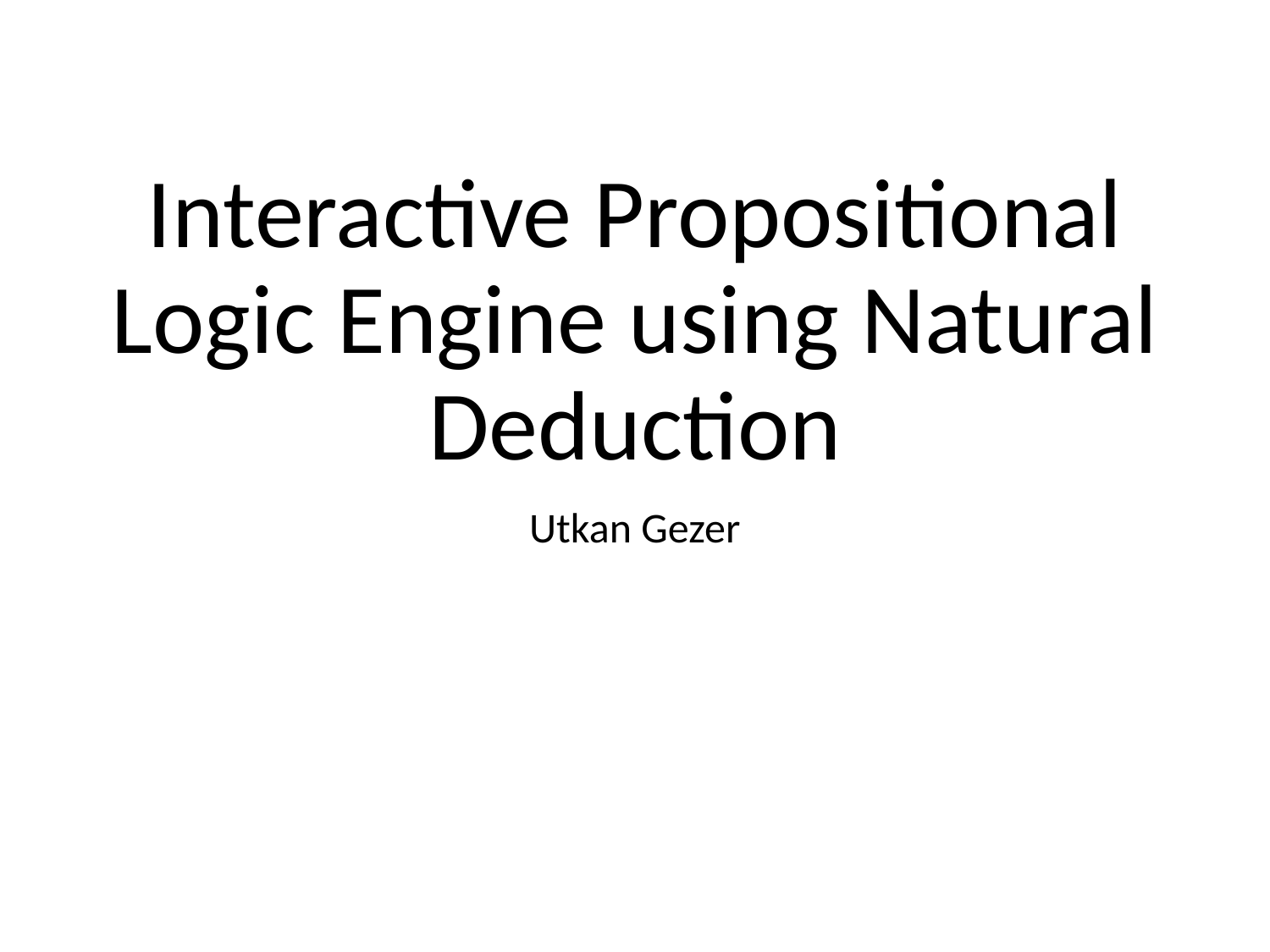

# Interactive Propositional Logic Engine using Natural Deduction
Utkan Gezer